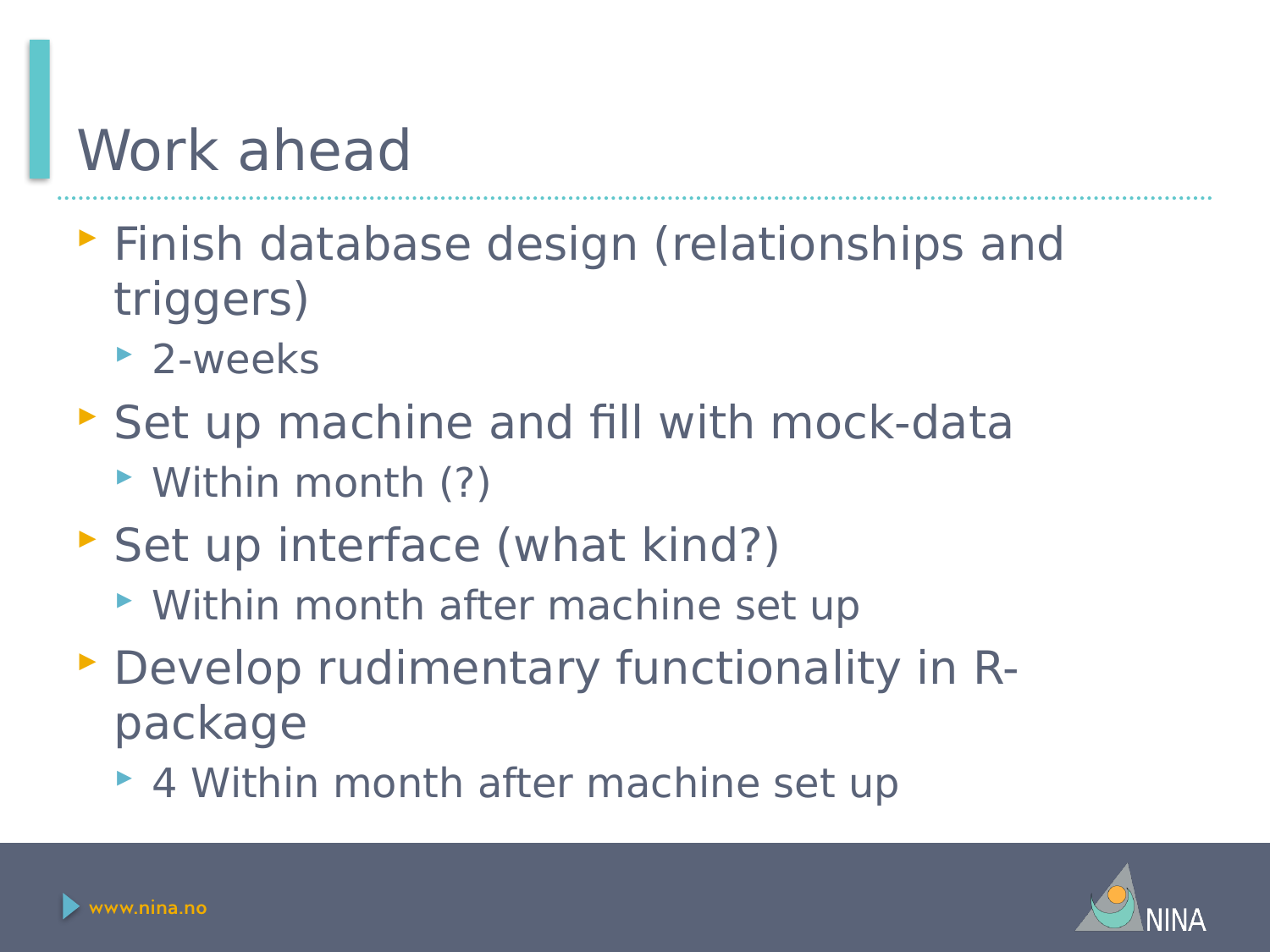

# Work ahead
Finish database design (relationships and triggers)
2-weeks
Set up machine and fill with mock-data
Within month (?)
Set up interface (what kind?)
Within month after machine set up
Develop rudimentary functionality in R-package
4 Within month after machine set up